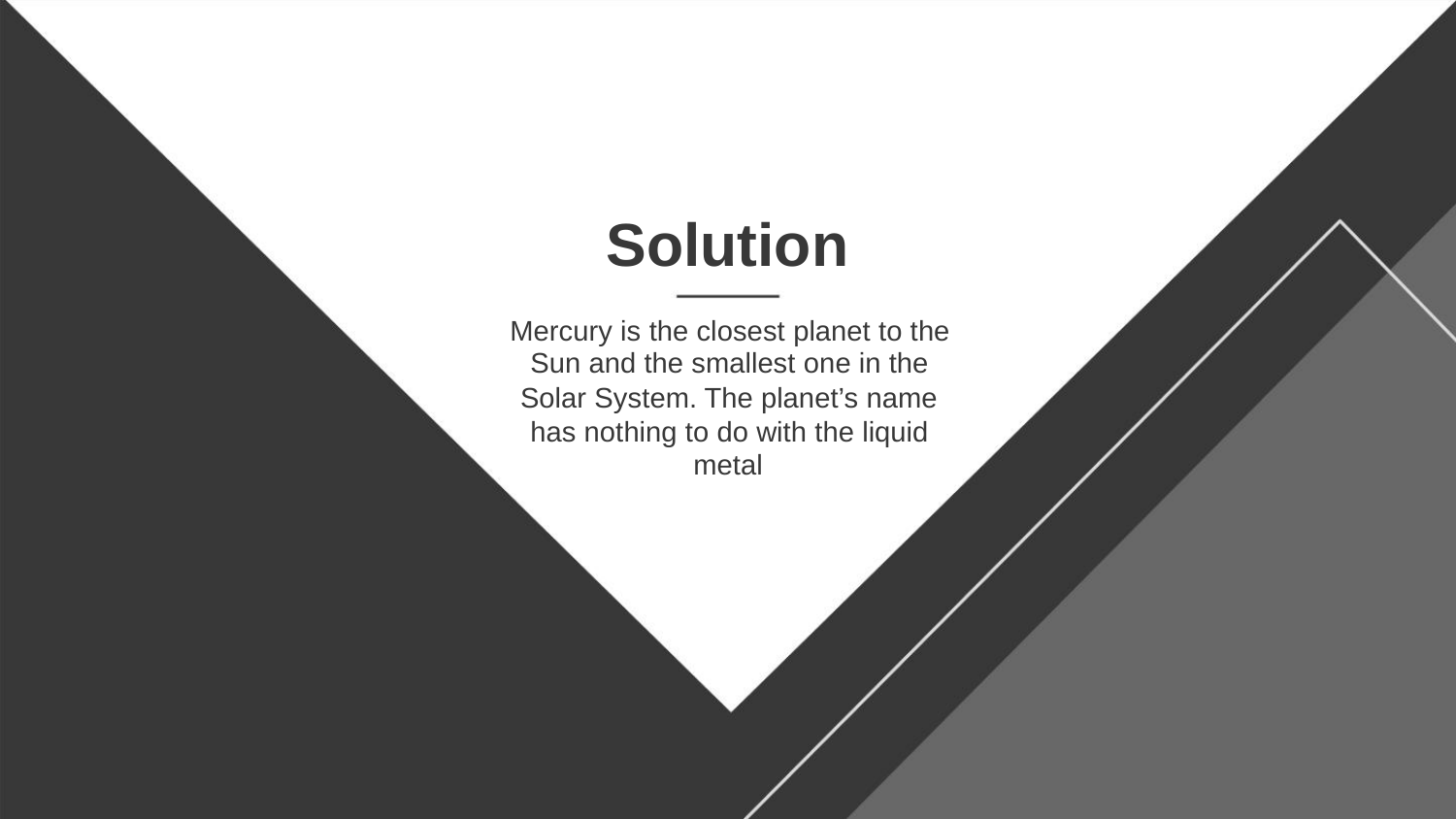

Solution
Mercury is the closest planet to the
Sun and the smallest one in the
Solar System. The planet’s name
has nothing to do with the liquid
metal